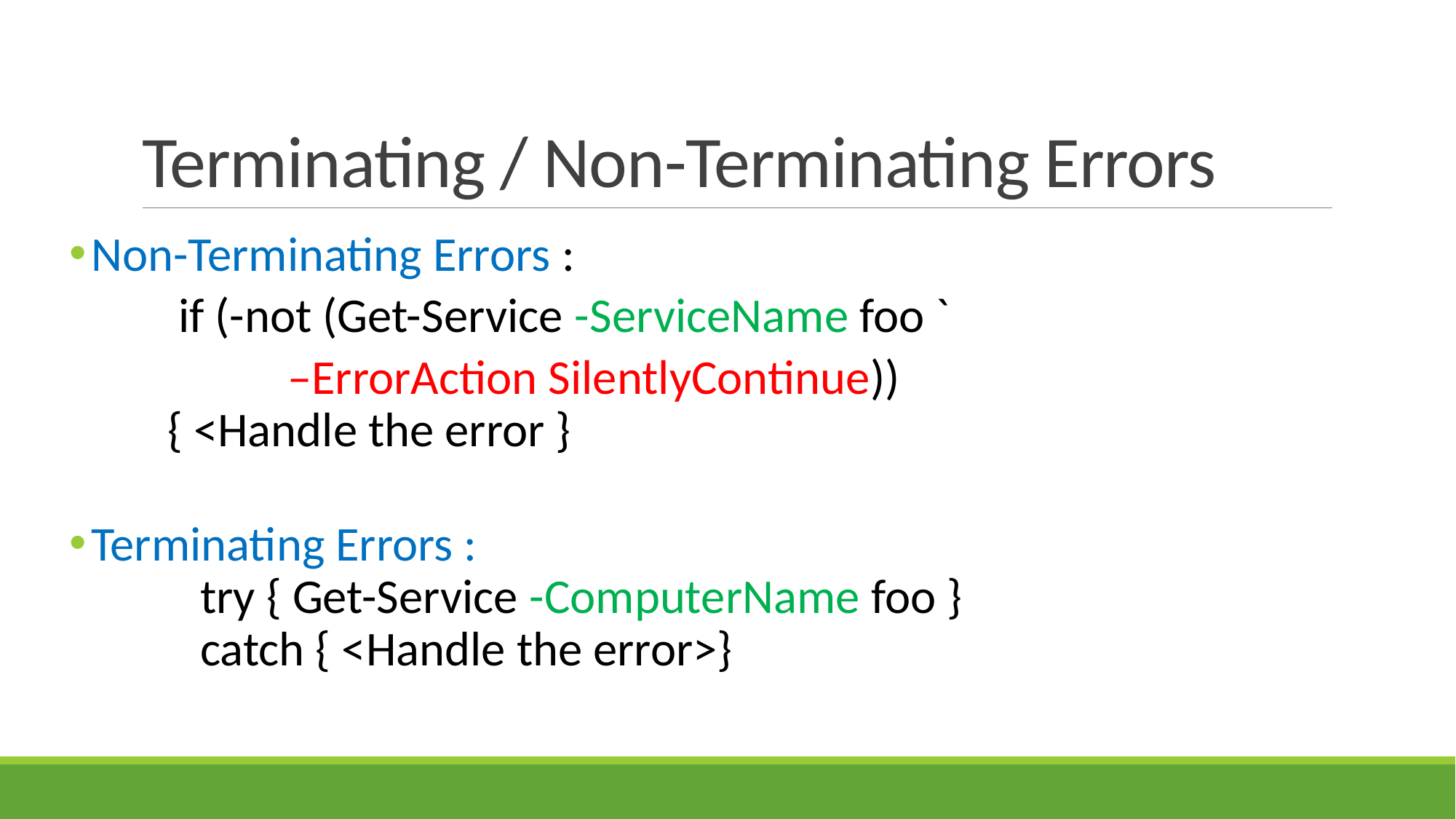

# Terminating / Non-Terminating Errors
Non-Terminating Errors :
	if (-not (Get-Service -ServiceName foo `
		–ErrorAction SilentlyContinue))
         { <Handle the error }
Terminating Errors :
	try { Get-Service -ComputerName foo }
	catch { <Handle the error>}